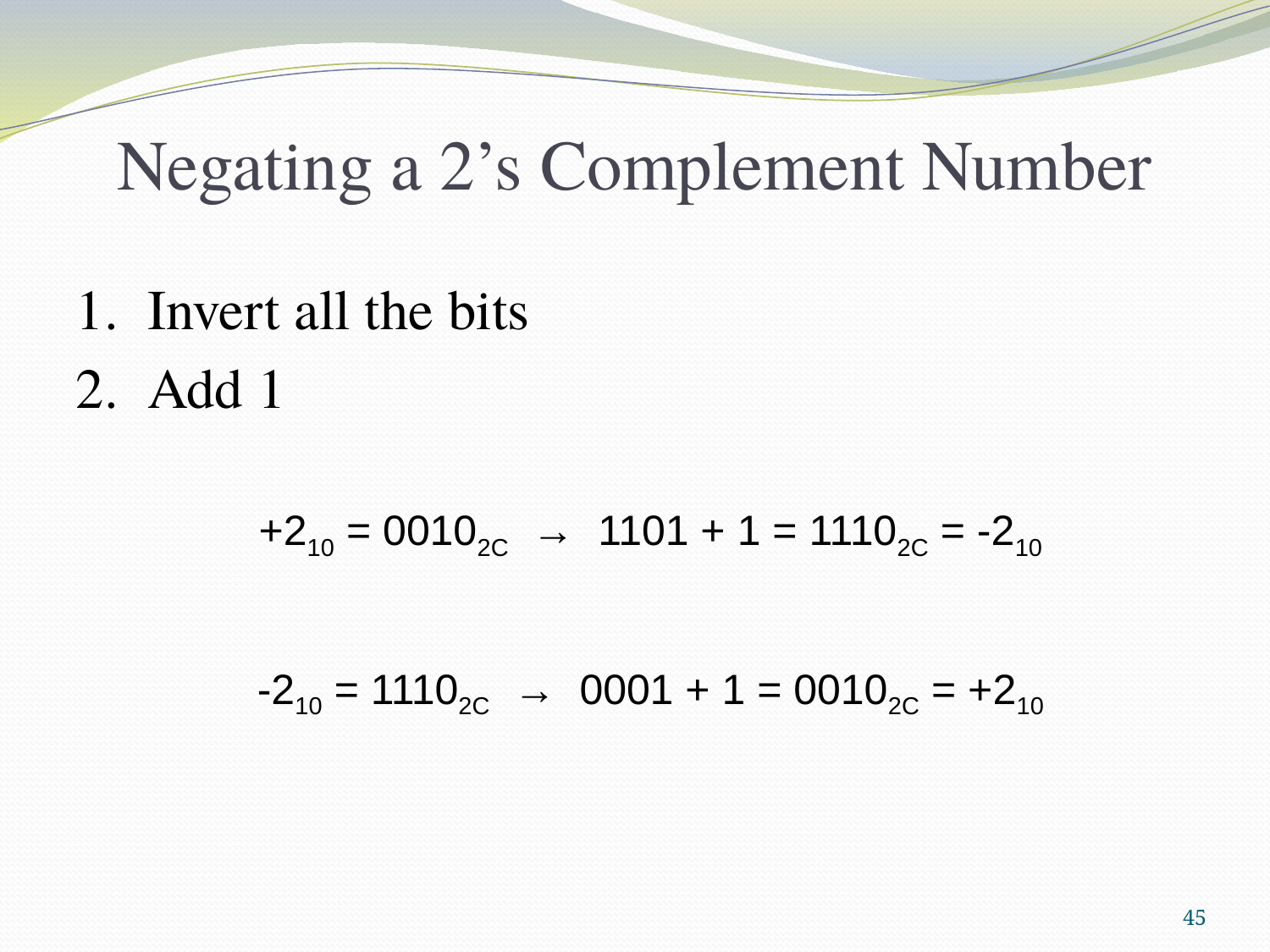

Negating a 2’s Complement Number
Invert all the bits
Add 1
+210 = 00102C  →  1101 + 1 = 11102C = -210
-210 = 11102C  →  0001 + 1 = 00102C = +210
45